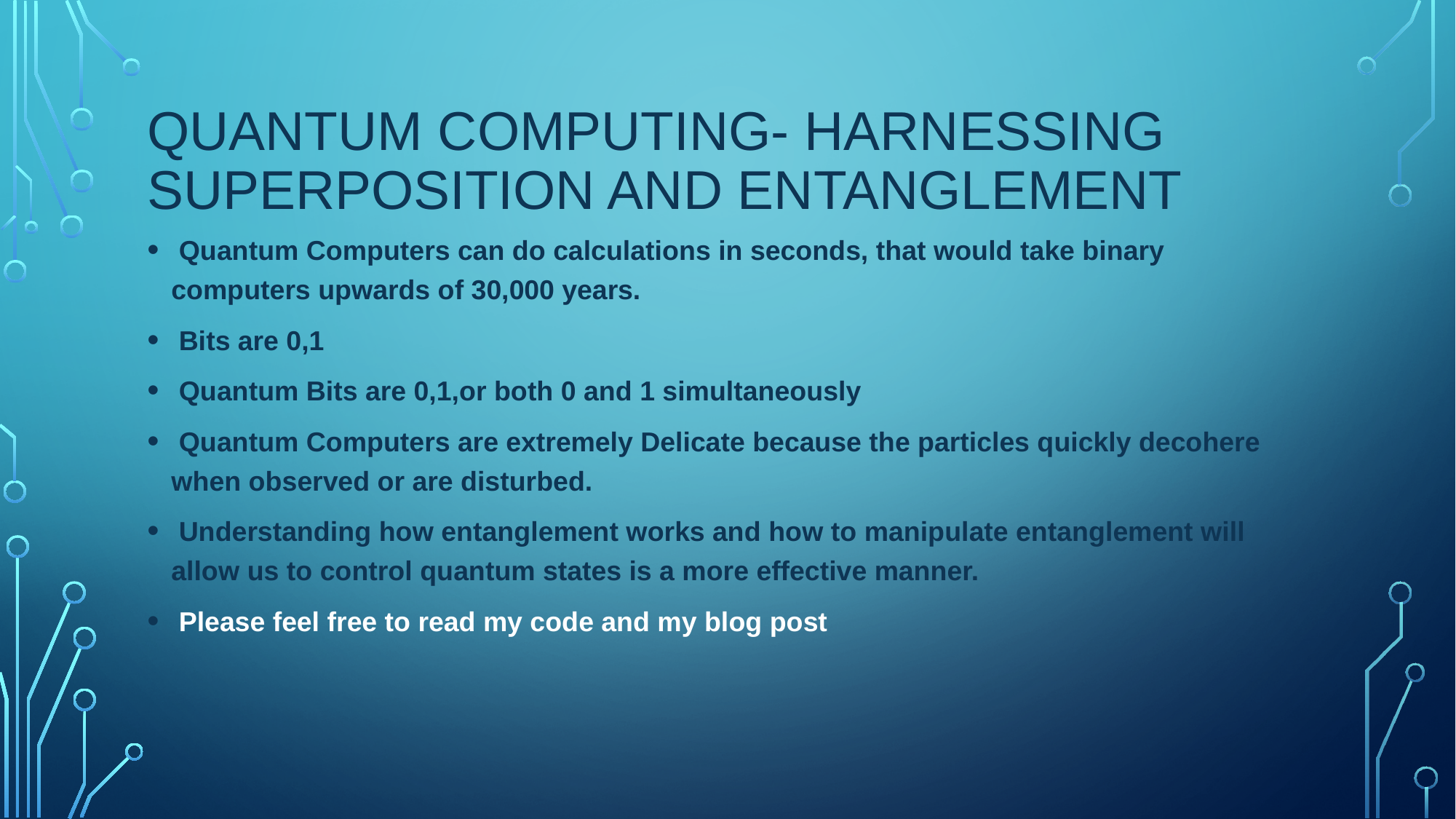

# Quantum Computing- Harnessing Superposition and Entanglement
 Quantum Computers can do calculations in seconds, that would take binary computers upwards of 30,000 years.
 Bits are 0,1
 Quantum Bits are 0,1,or both 0 and 1 simultaneously
 Quantum Computers are extremely Delicate because the particles quickly decohere when observed or are disturbed.
 Understanding how entanglement works and how to manipulate entanglement will allow us to control quantum states is a more effective manner.
 Please feel free to read my code and my blog post